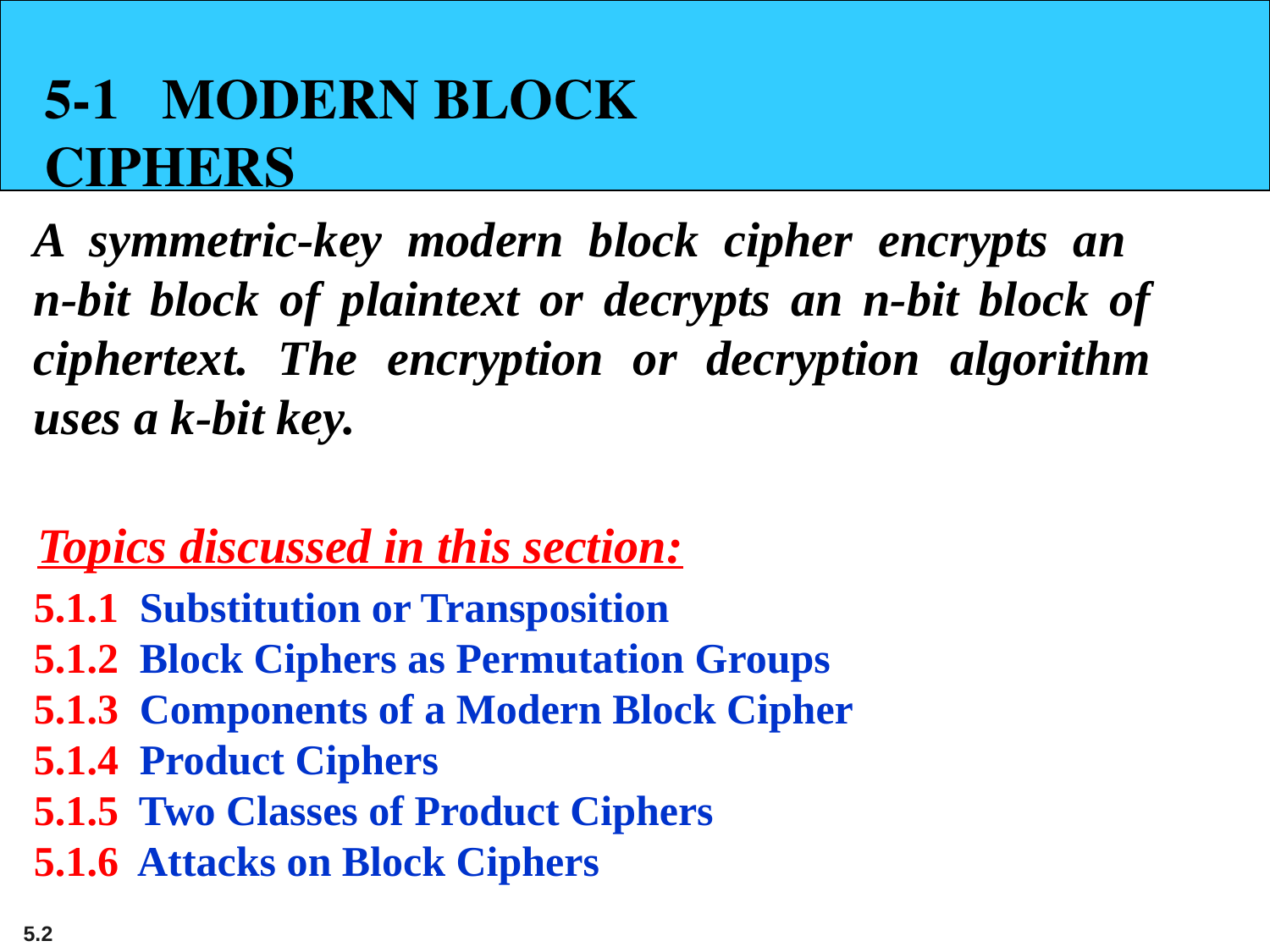

5-1   MODERN BLOCK CIPHERS
A symmetric-key modern block cipher encrypts an
n-bit block of plaintext or decrypts an n-bit block of ciphertext. The encryption or decryption algorithm uses a k-bit key.
Topics discussed in this section:
5.1.1  Substitution or Transposition
5.1.2  Block Ciphers as Permutation Groups
5.1.3  Components of a Modern Block Cipher
5.1.4  Product Ciphers
5.1.5  Two Classes of Product Ciphers
5.1.6  Attacks on Block Ciphers
5.2